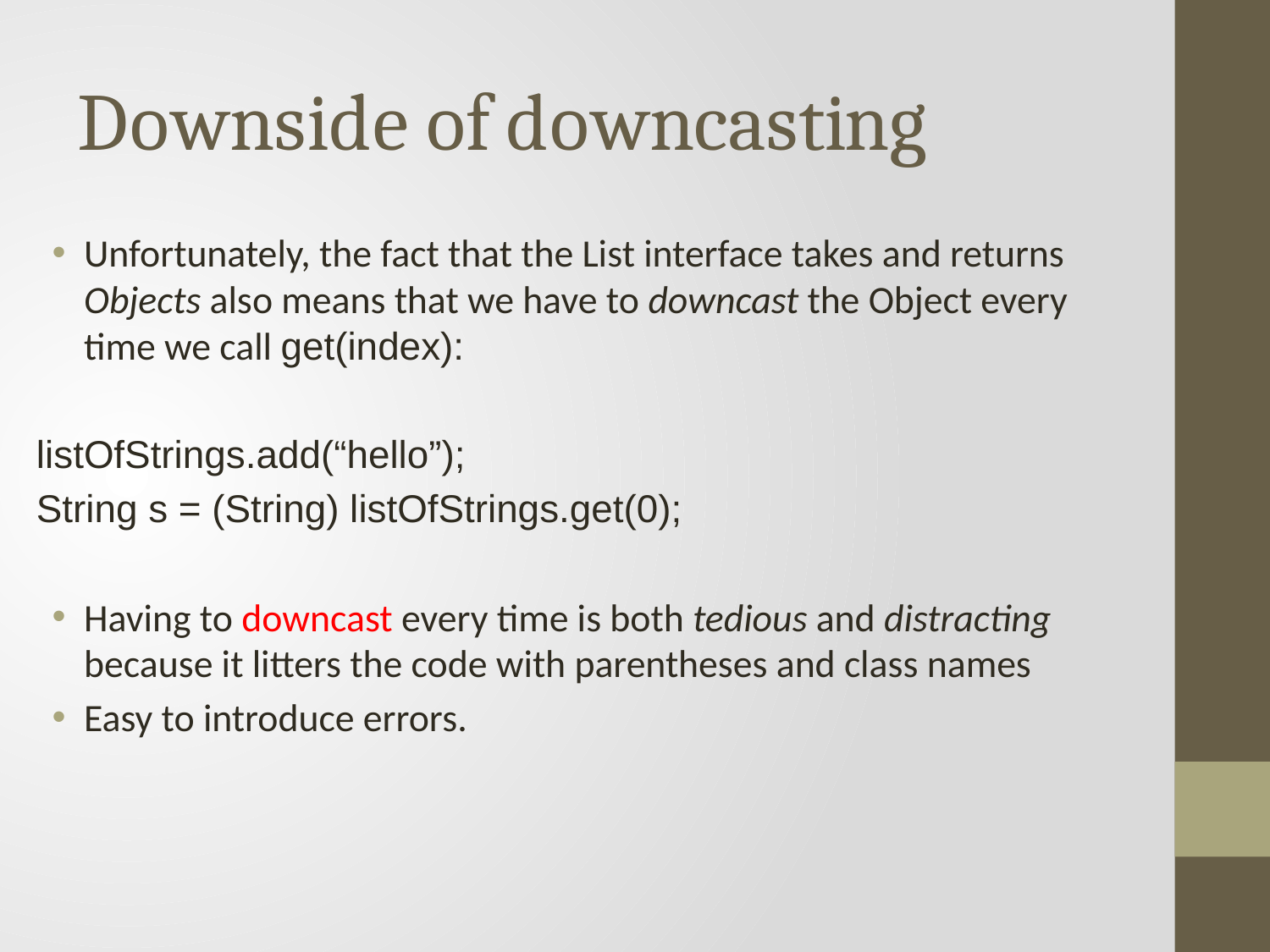

# Downside of downcasting
Unfortunately, the fact that the List interface takes and returns Objects also means that we have to downcast the Object every time we call get(index):

listOfStrings.add(“hello”);
String s = (String) listOfStrings.get(0);

Having to downcast every time is both tedious and distracting because it litters the code with parentheses and class names
Easy to introduce errors.